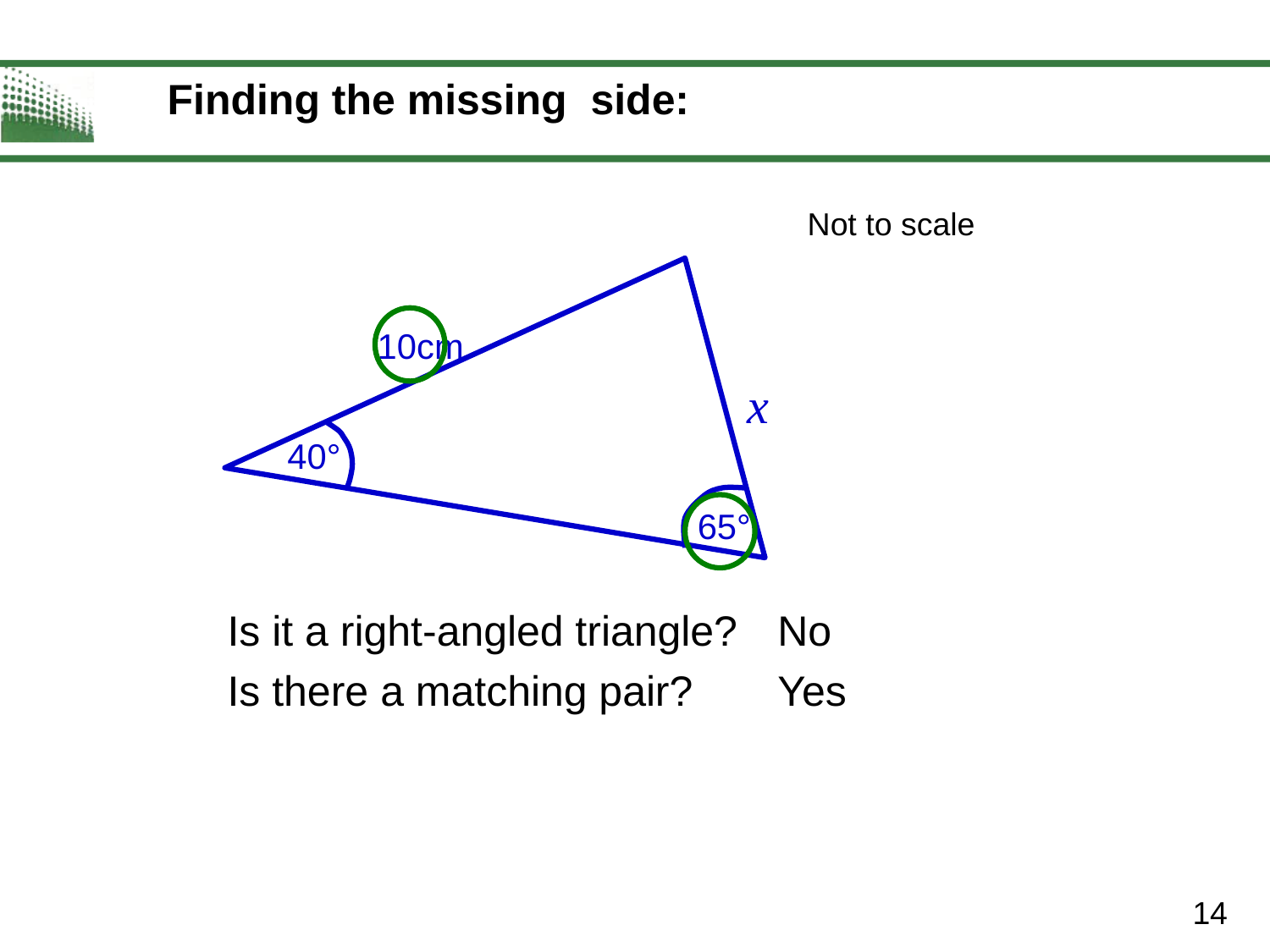

Finding the missing  side:
Not to scale

10cm
x

40°

65°
Is it a right-angled triangle?
No
Is there a matching pair?
Yes